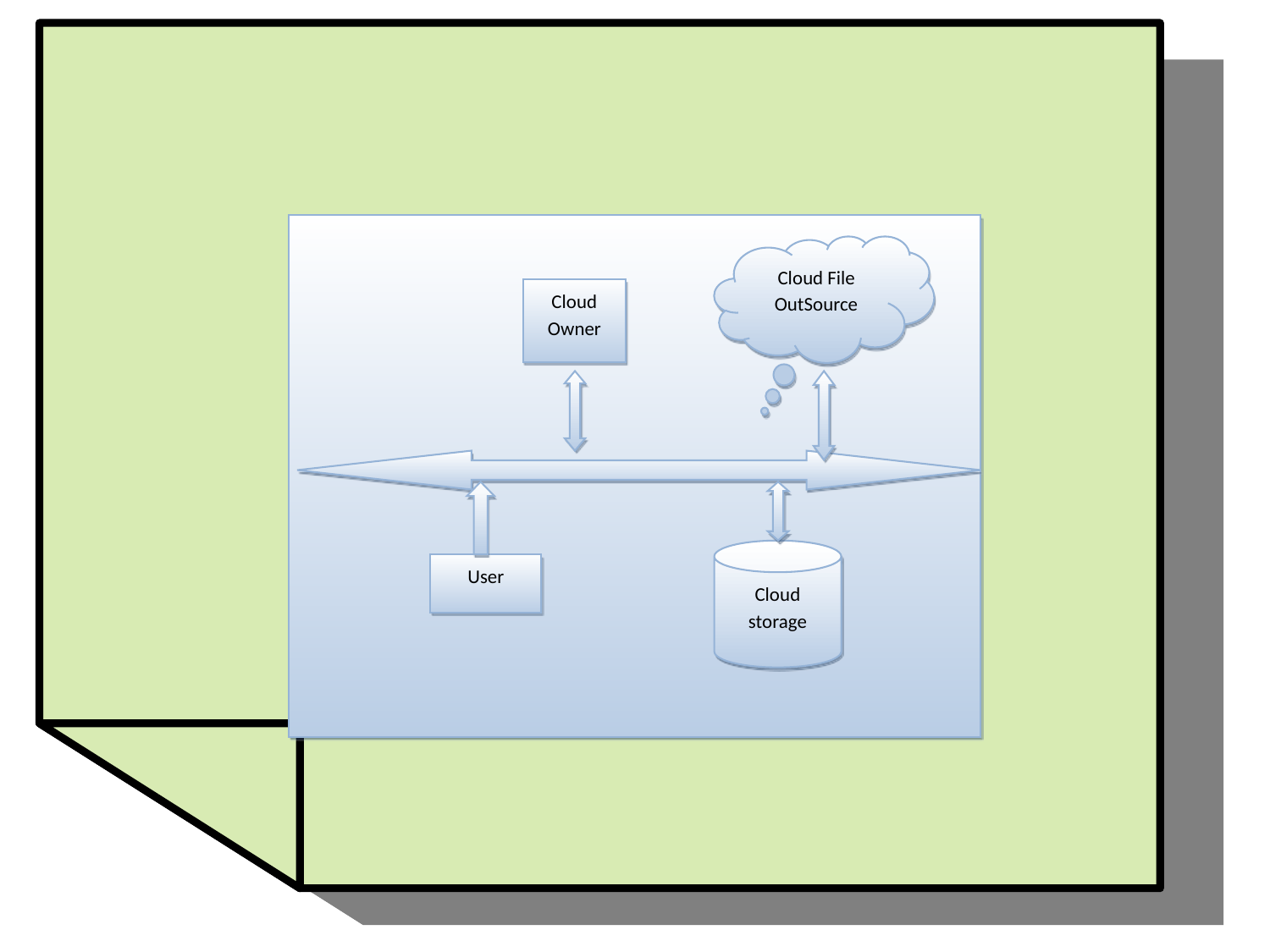

Cloud File OutSource
Cloud Owner

Cloud storage
User